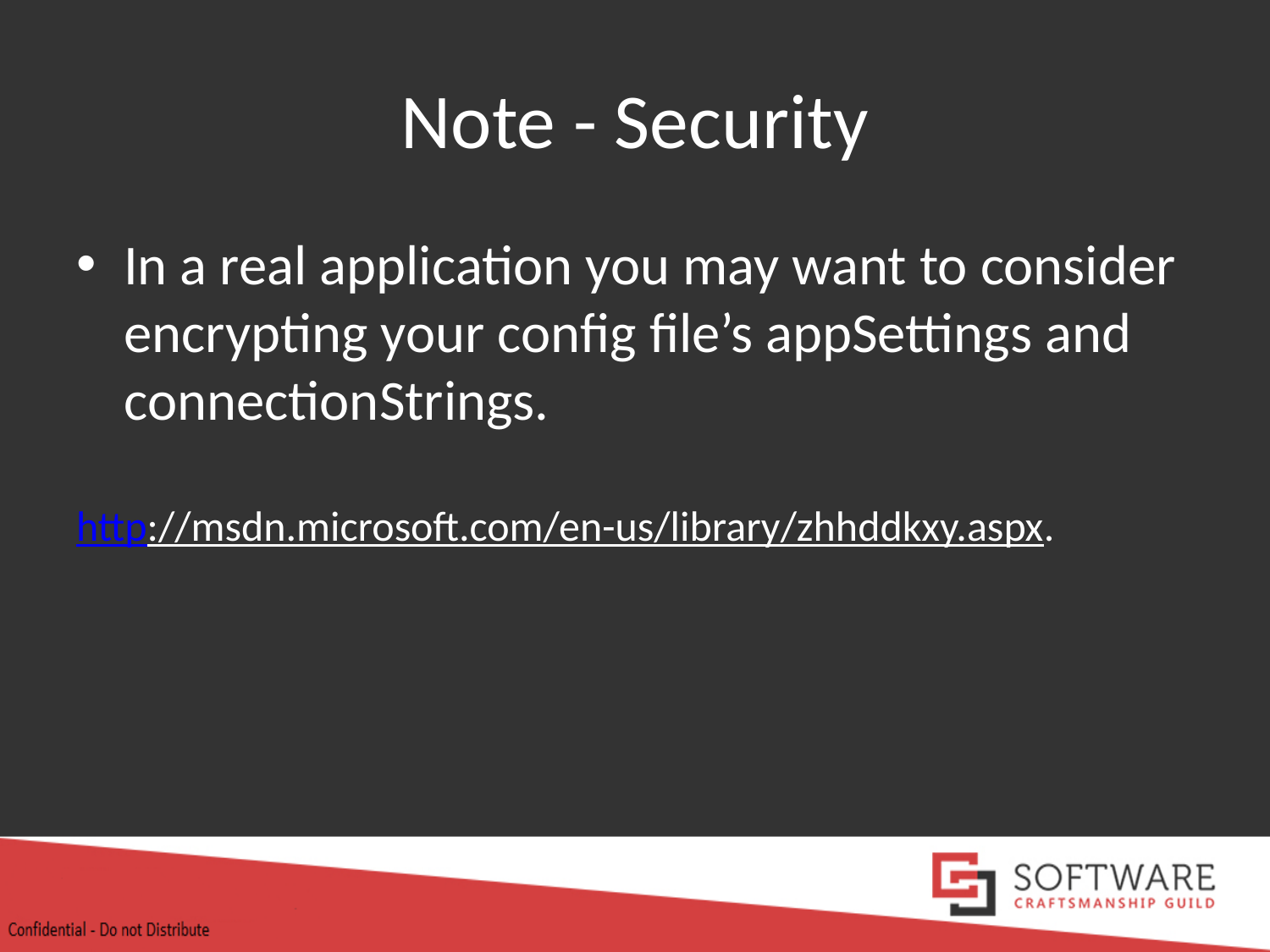

# Note - Security
In a real application you may want to consider encrypting your config file’s appSettings and connectionStrings.

http://msdn.microsoft.com/en-us/library/zhhddkxy.aspx.